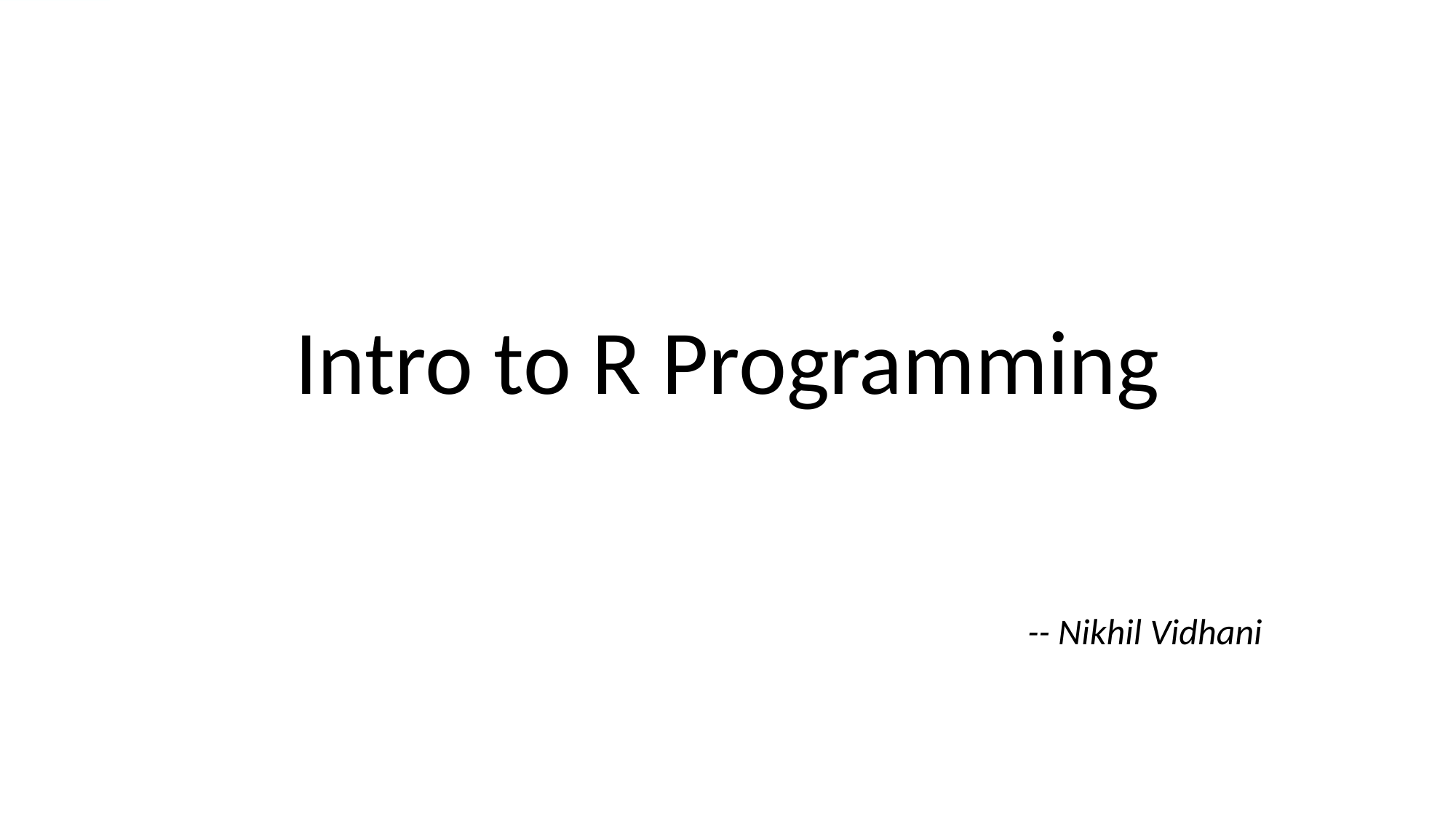

# Intro to R Programming
-- Nikhil Vidhani